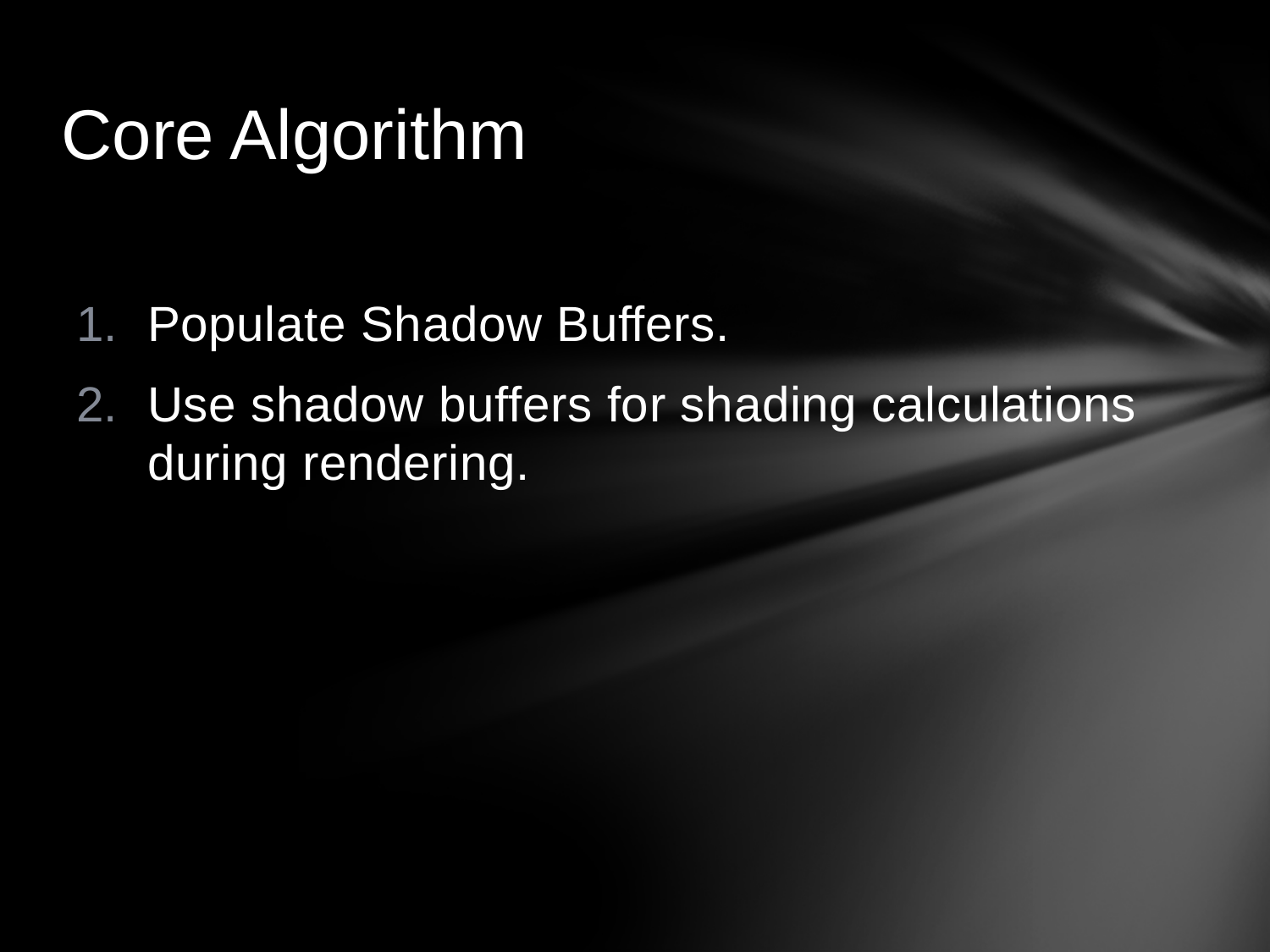

# Core Algorithm
Populate Shadow Buffers.
Use shadow buffers for shading calculations during rendering.